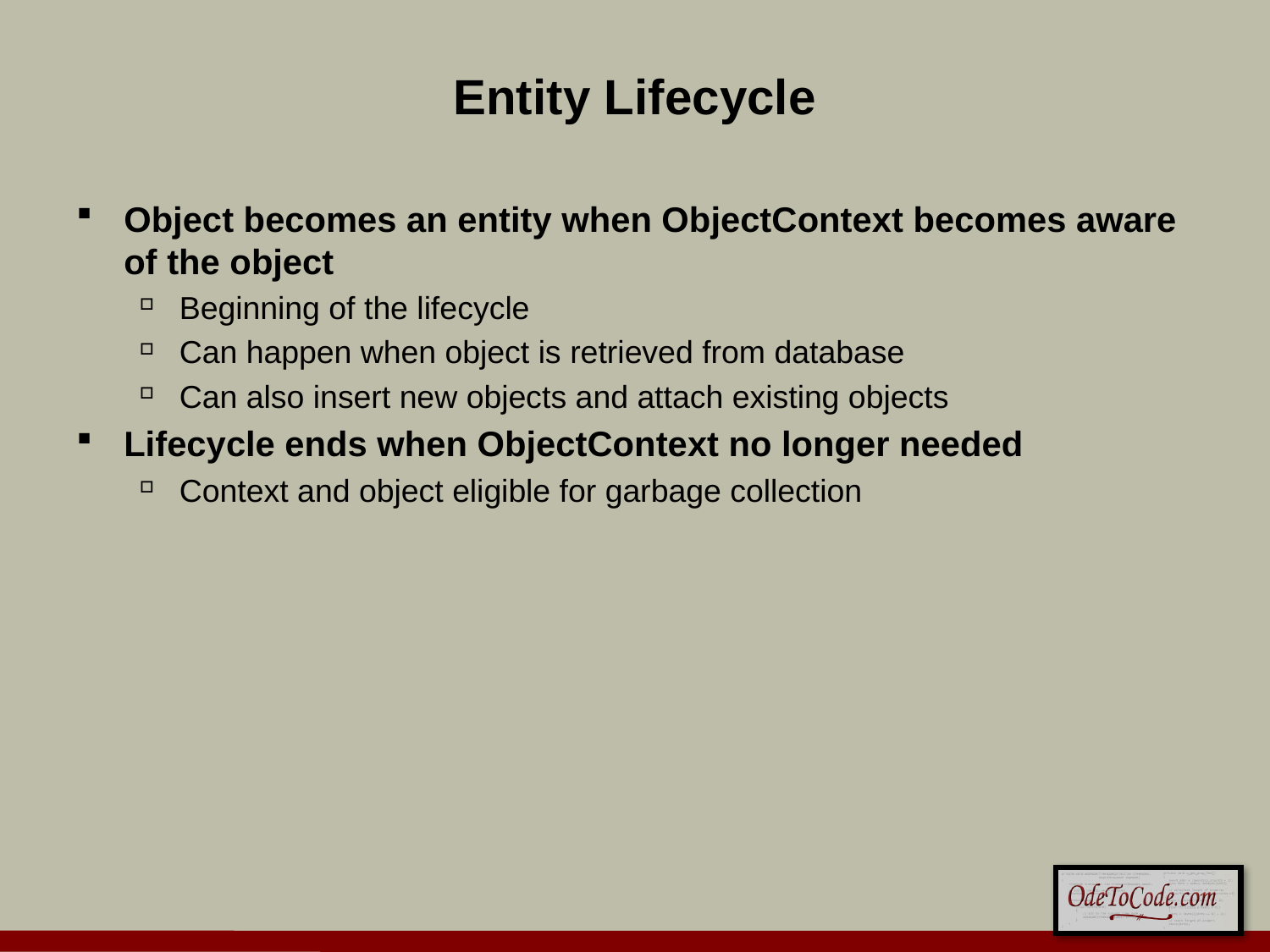

# Entity Lifecycle
Object becomes an entity when ObjectContext becomes aware of the object
Beginning of the lifecycle
Can happen when object is retrieved from database
Can also insert new objects and attach existing objects
Lifecycle ends when ObjectContext no longer needed
Context and object eligible for garbage collection